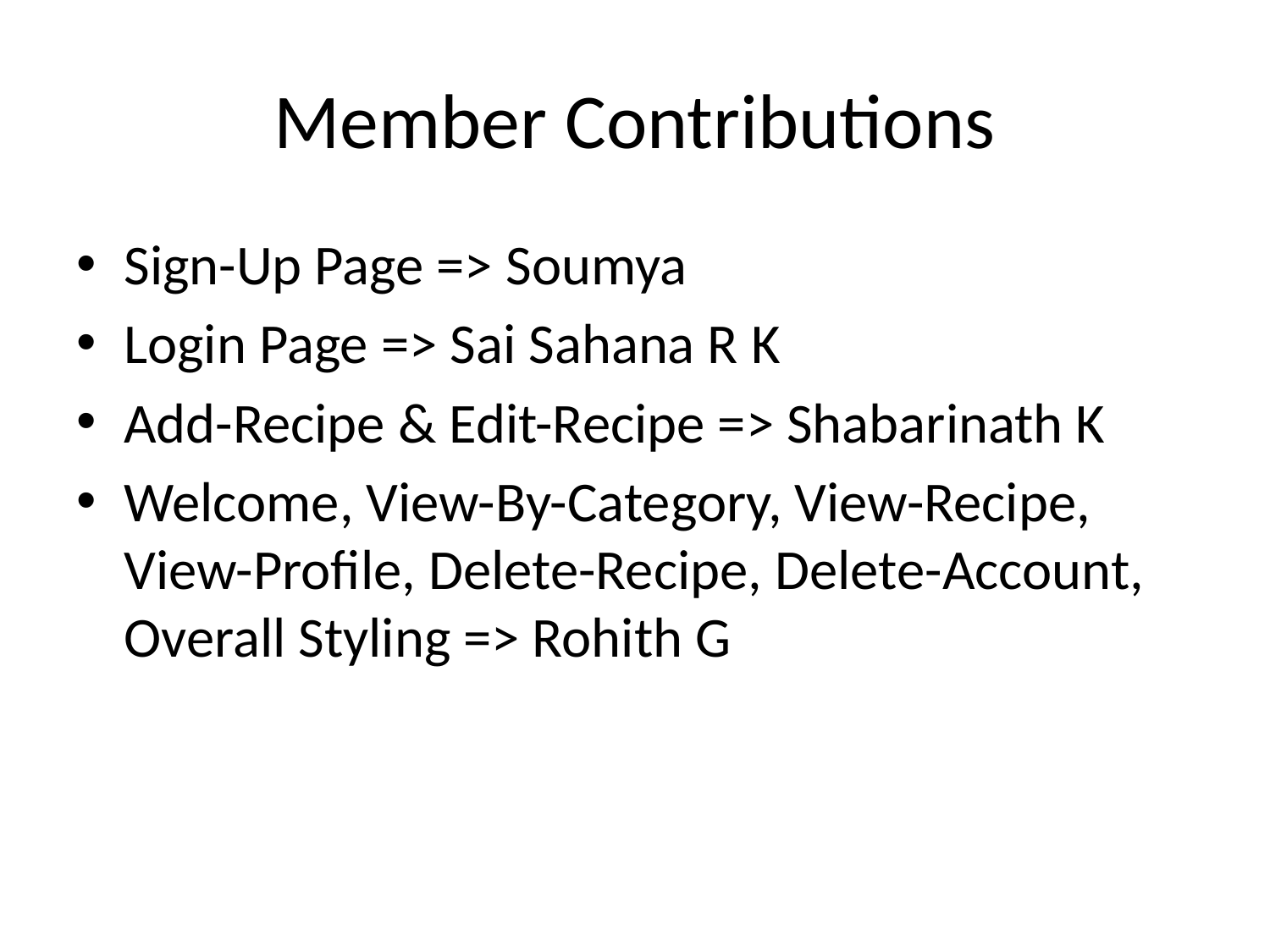

# Member Contributions
Sign-Up Page => Soumya
Login Page => Sai Sahana R K
Add-Recipe & Edit-Recipe => Shabarinath K
Welcome, View-By-Category, View-Recipe, View-Profile, Delete-Recipe, Delete-Account, Overall Styling => Rohith G